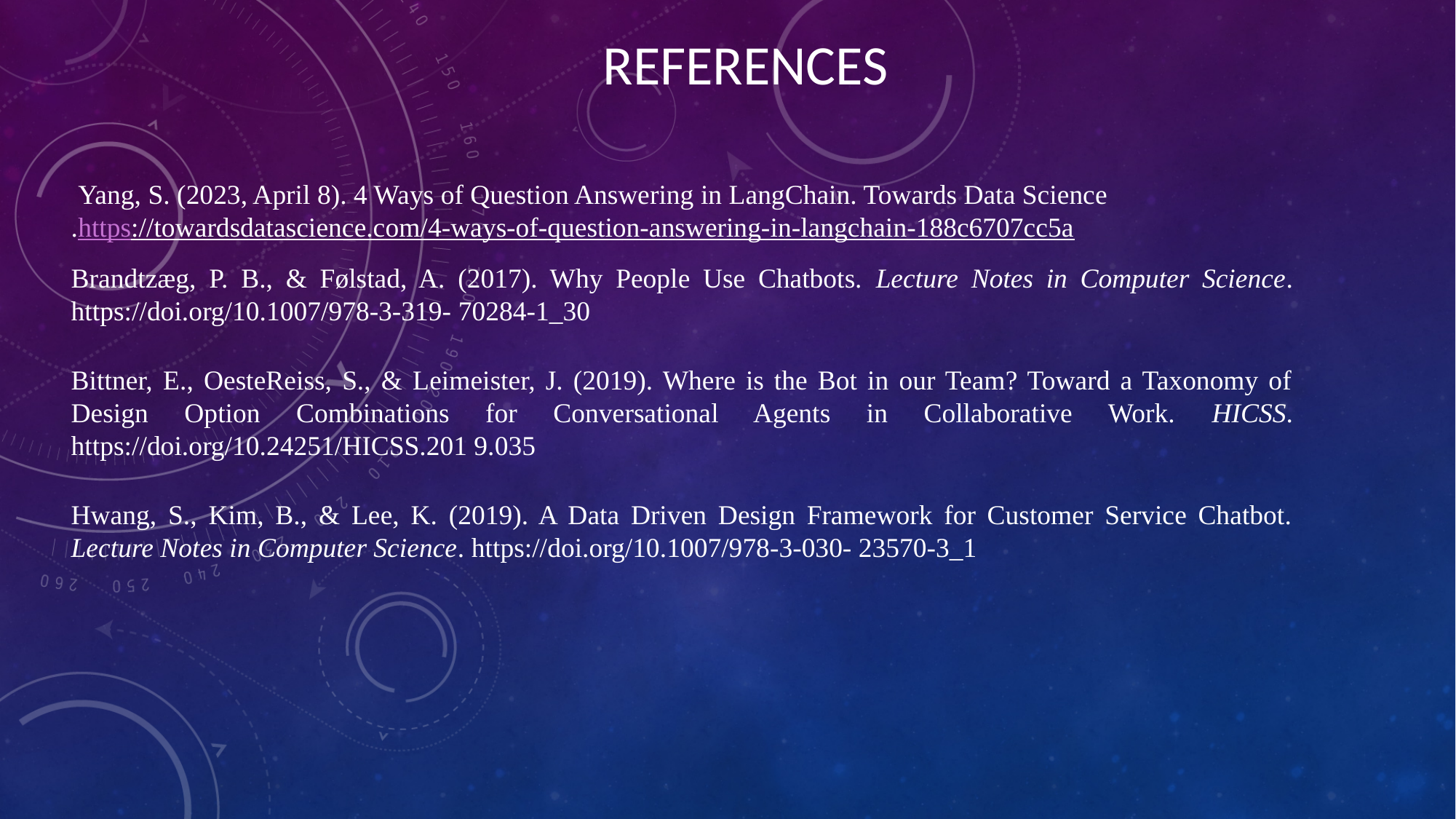

# References
 Yang, S. (2023, April 8). 4 Ways of Question Answering in LangChain. Towards Data Science
.https://towardsdatascience.com/4-ways-of-question-answering-in-langchain-188c6707cc5a
Brandtzæg, P. B., & Følstad, A. (2017). Why People Use Chatbots. Lecture Notes in Computer Science. https://doi.org/10.1007/978-3-319- 70284-1_30
Bittner, E., OesteReiss, S., & Leimeister, J. (2019). Where is the Bot in our Team? Toward a Taxonomy of Design Option Combinations for Conversational Agents in Collaborative Work. HICSS. https://doi.org/10.24251/HICSS.201 9.035
Hwang, S., Kim, B., & Lee, K. (2019). A Data Driven Design Framework for Customer Service Chatbot. Lecture Notes in Computer Science. https://doi.org/10.1007/978-3-030- 23570-3_1